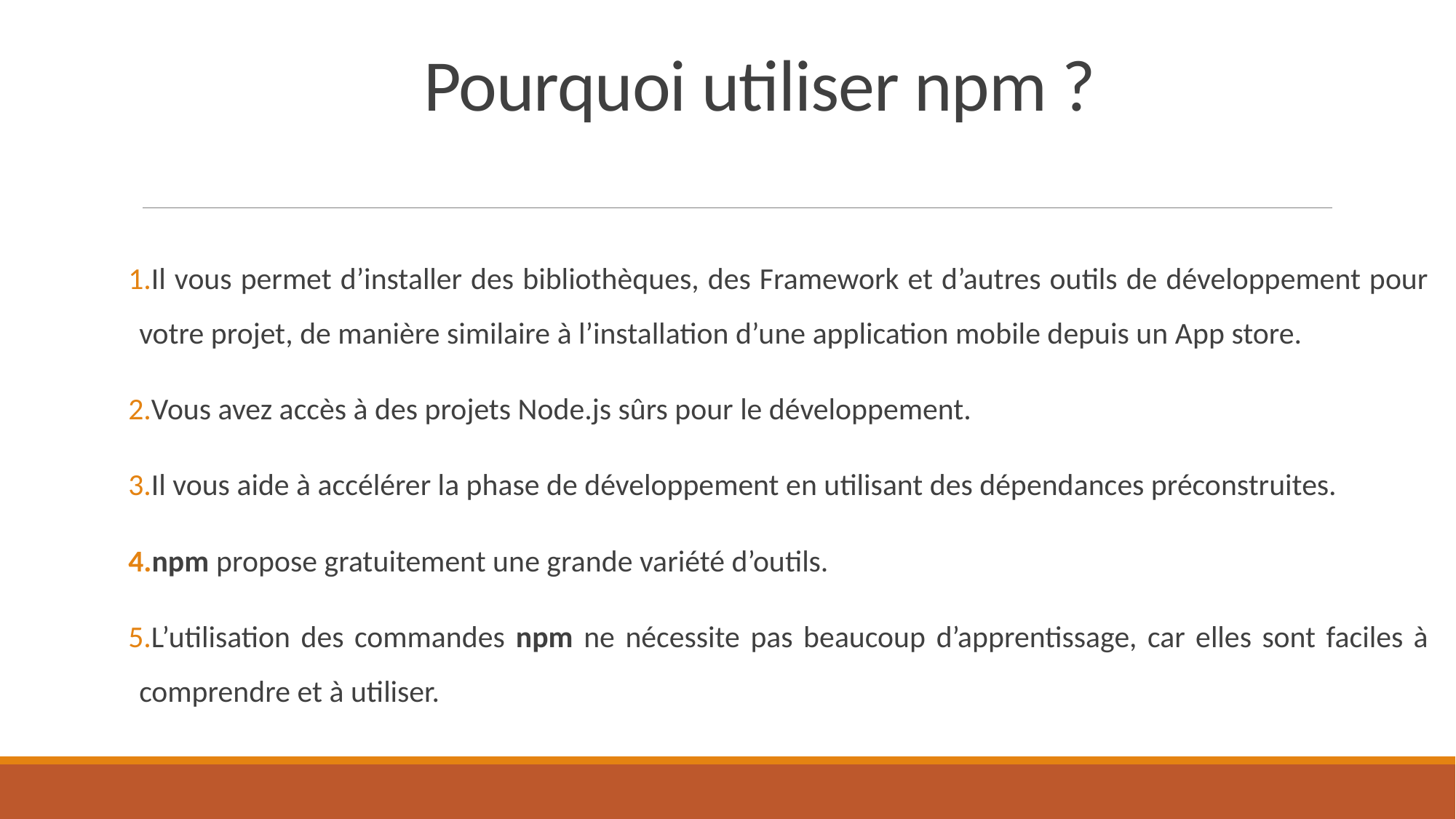

# Pourquoi utiliser npm ?
Il vous permet d’installer des bibliothèques, des Framework et d’autres outils de développement pour votre projet, de manière similaire à l’installation d’une application mobile depuis un App store.
Vous avez accès à des projets Node.js sûrs pour le développement.
Il vous aide à accélérer la phase de développement en utilisant des dépendances préconstruites.
npm propose gratuitement une grande variété d’outils.
L’utilisation des commandes npm ne nécessite pas beaucoup d’apprentissage, car elles sont faciles à comprendre et à utiliser.